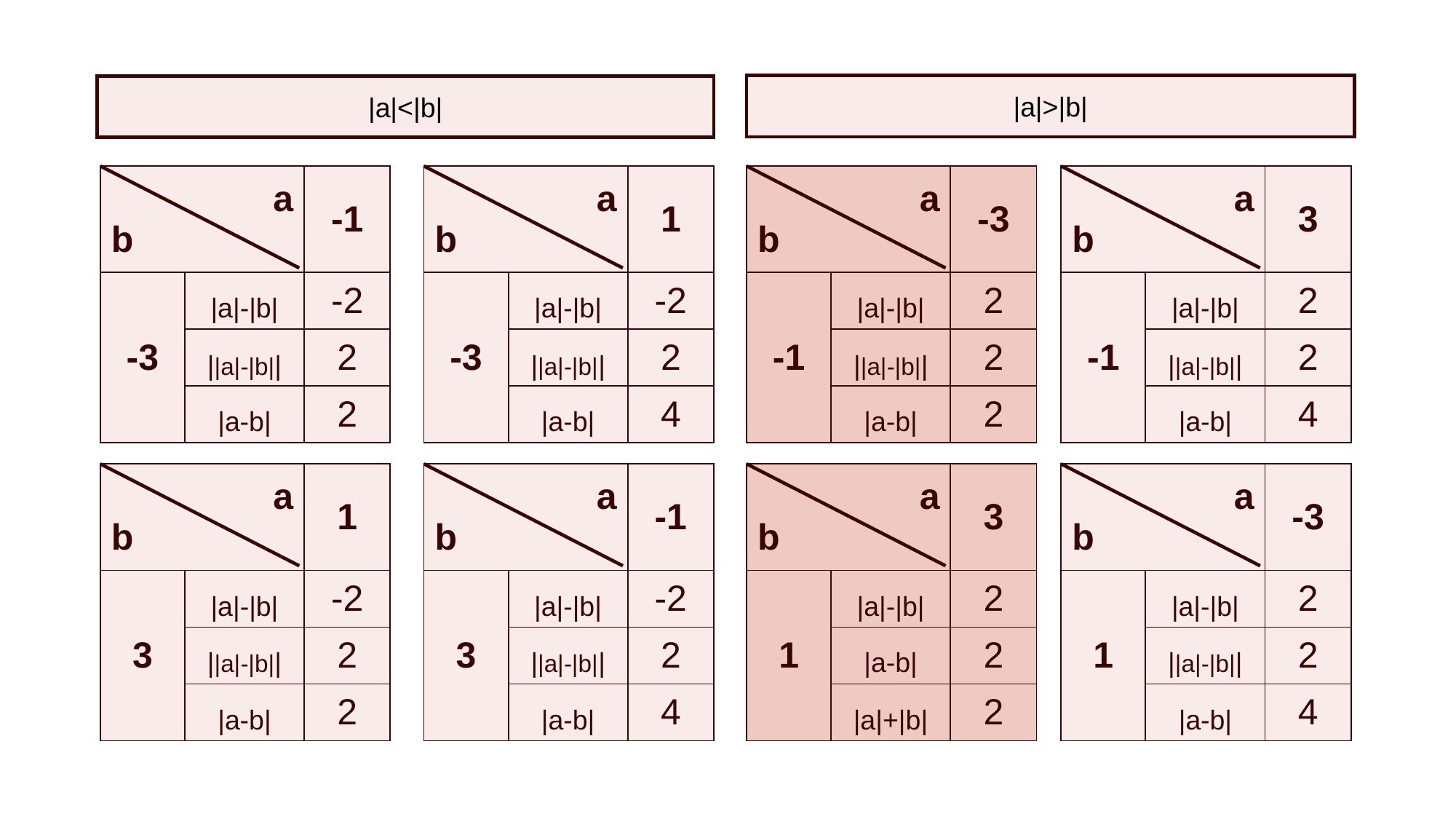

|a|>|b|
|a|>|b|
|a|<|b|
|a|<|b|
| a b |  | -1 |
| --- | --- | --- |
| -3 | |a|-|b| | -2 |
|  | ||a|-|b|| | 2 |
|  | |a-b| | 2 |
| a b |  | 1 |
| --- | --- | --- |
| -3 | |a|-|b| | -2 |
|  | ||a|-|b|| | 2 |
|  | |a-b| | 4 |
| a b |  | -3 |
| --- | --- | --- |
| -1 | |a|-|b| | 2 |
|  | ||a|-|b|| | 2 |
|  | |a-b| | 2 |
| a b |  | 3 |
| --- | --- | --- |
| -1 | |a|-|b| | 2 |
|  | ||a|-|b|| | 2 |
|  | |a-b| | 4 |
| a b |  | 1 |
| --- | --- | --- |
| 3 | |a|-|b| | -2 |
|  | ||a|-|b|| | 2 |
|  | |a-b| | 2 |
| a b |  | -1 |
| --- | --- | --- |
| 3 | |a|-|b| | -2 |
|  | ||a|-|b|| | 2 |
|  | |a-b| | 4 |
| a b |  | 3 |
| --- | --- | --- |
| 1 | |a|-|b| | 2 |
|  | |a-b| | 2 |
|  | |a|+|b| | 2 |
| a b |  | -3 |
| --- | --- | --- |
| 1 | |a|-|b| | 2 |
|  | ||a|-|b|| | 2 |
|  | |a-b| | 4 |